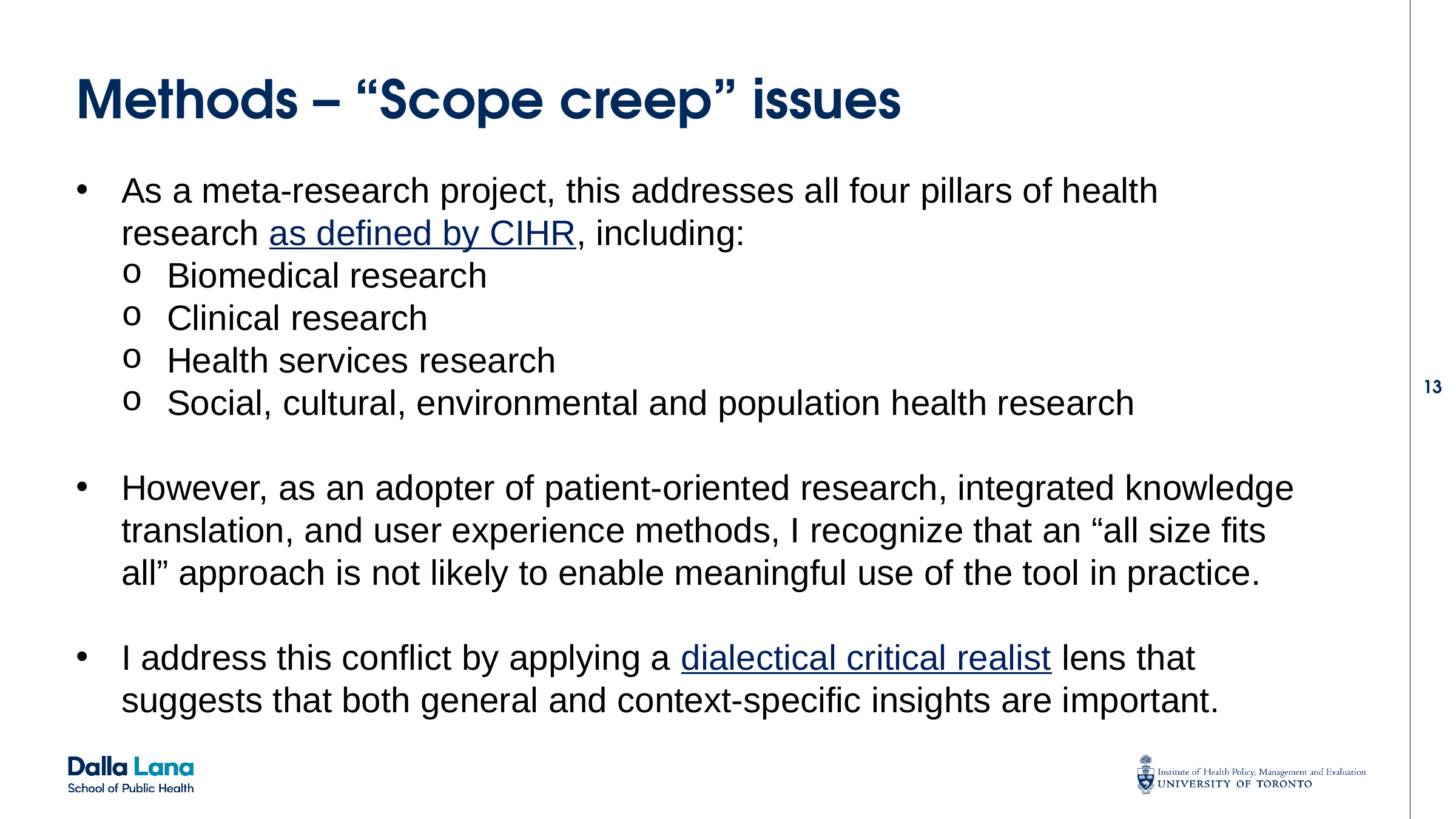

# Methods – “Scope creep” issues
As a meta-research project, this addresses all four pillars of health research as defined by CIHR, including:
Biomedical research
Clinical research
Health services research
Social, cultural, environmental and population health research

However, as an adopter of patient-oriented research, integrated knowledge translation, and user experience methods, I recognize that an “all size fits all” approach is not likely to enable meaningful use of the tool in practice.

I address this conflict by applying a dialectical critical realist lens that suggests that both general and context-specific insights are important.
13